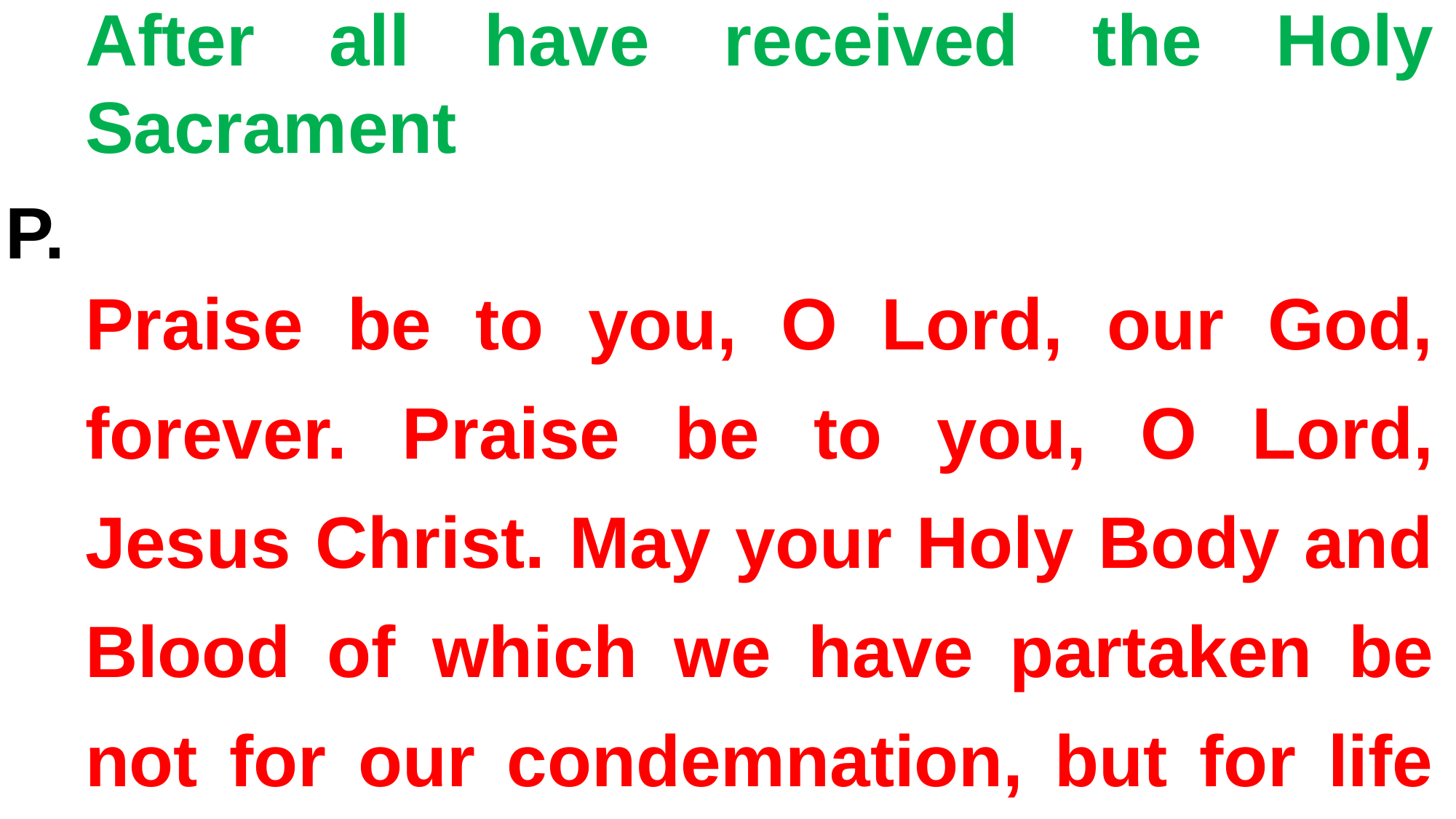

After all have received the Holy Sacrament

Praise be to you, O Lord, our God, forever. Praise be to you, O Lord, Jesus Christ. May your Holy Body and Blood of which we have partaken be not for our condemnation, but for life and salvation to us all. O God, grant us your blessing.
P.